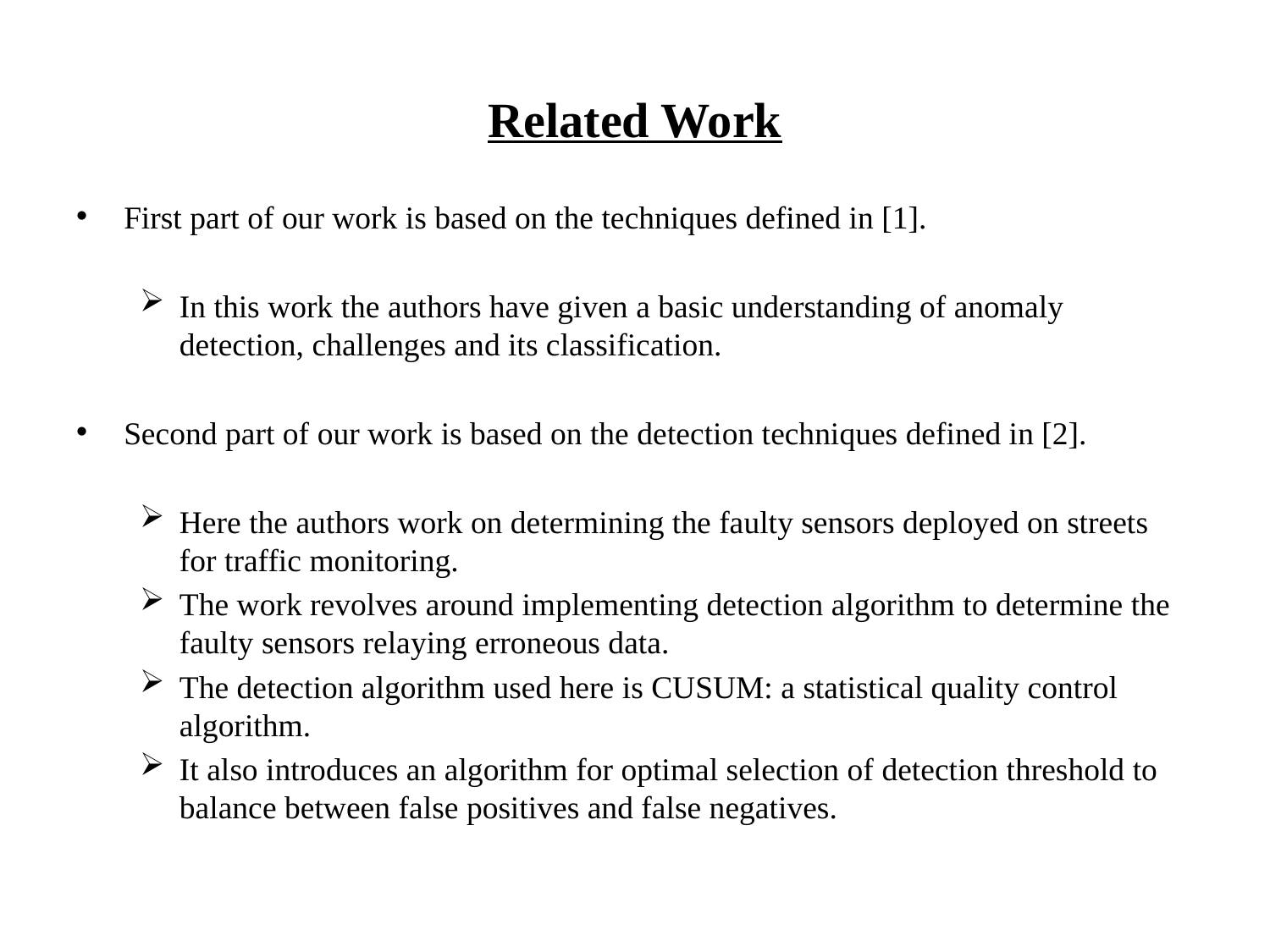

# Related Work
First part of our work is based on the techniques defined in [1].

In this work the authors have given a basic understanding of anomaly detection, challenges and its classification.

Second part of our work is based on the detection techniques defined in [2].

Here the authors work on determining the faulty sensors deployed on streets for traffic monitoring.
The work revolves around implementing detection algorithm to determine the faulty sensors relaying erroneous data.
The detection algorithm used here is CUSUM: a statistical quality control algorithm.
It also introduces an algorithm for optimal selection of detection threshold to balance between false positives and false negatives.